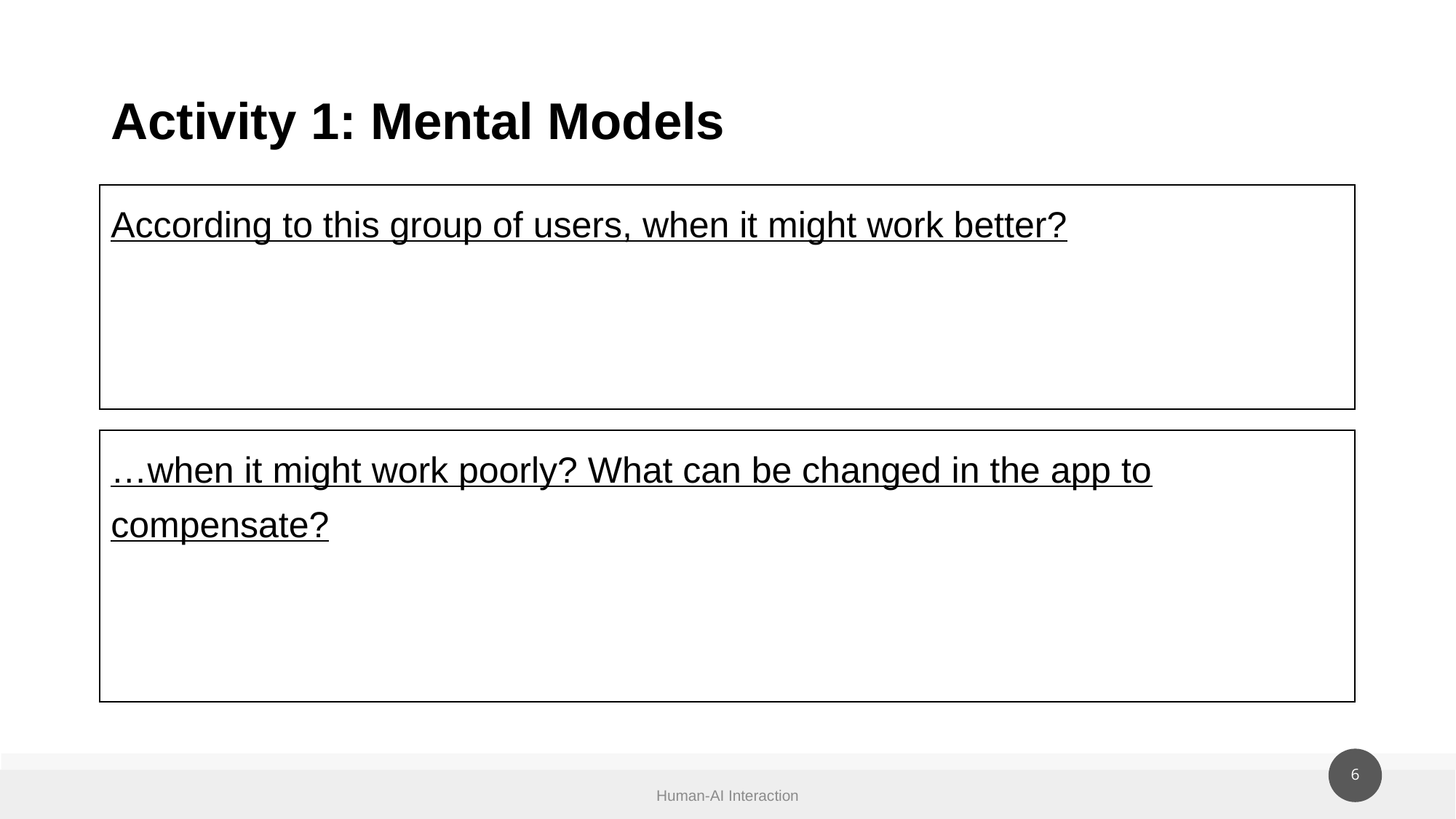

# Activity 1: Mental Models
According to this group of users, when it might work better?
…when it might work poorly? What can be changed in the app to compensate?
Human-AI Interaction